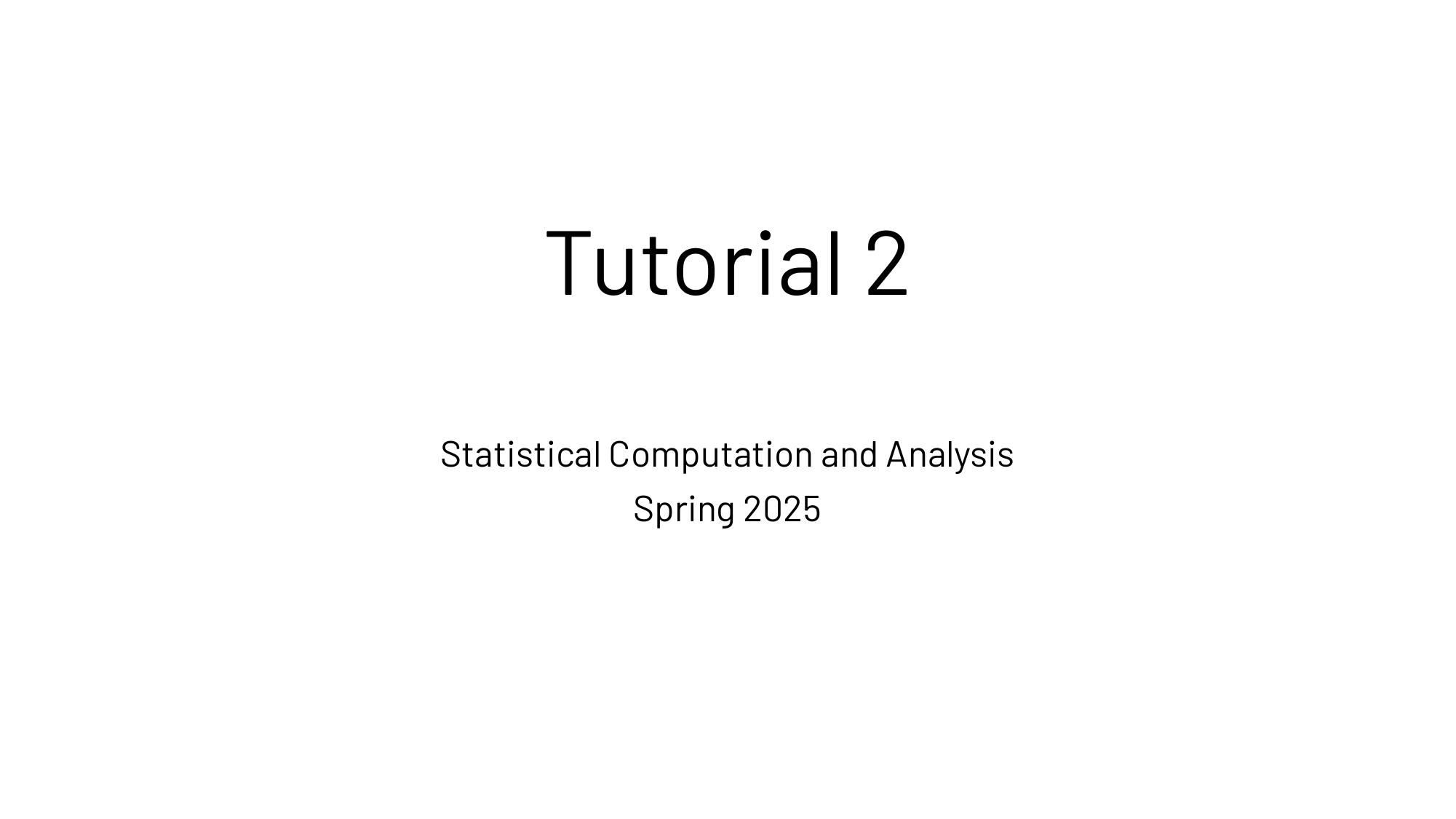

# Tutorial 2
Statistical Computation and Analysis
Spring 2025